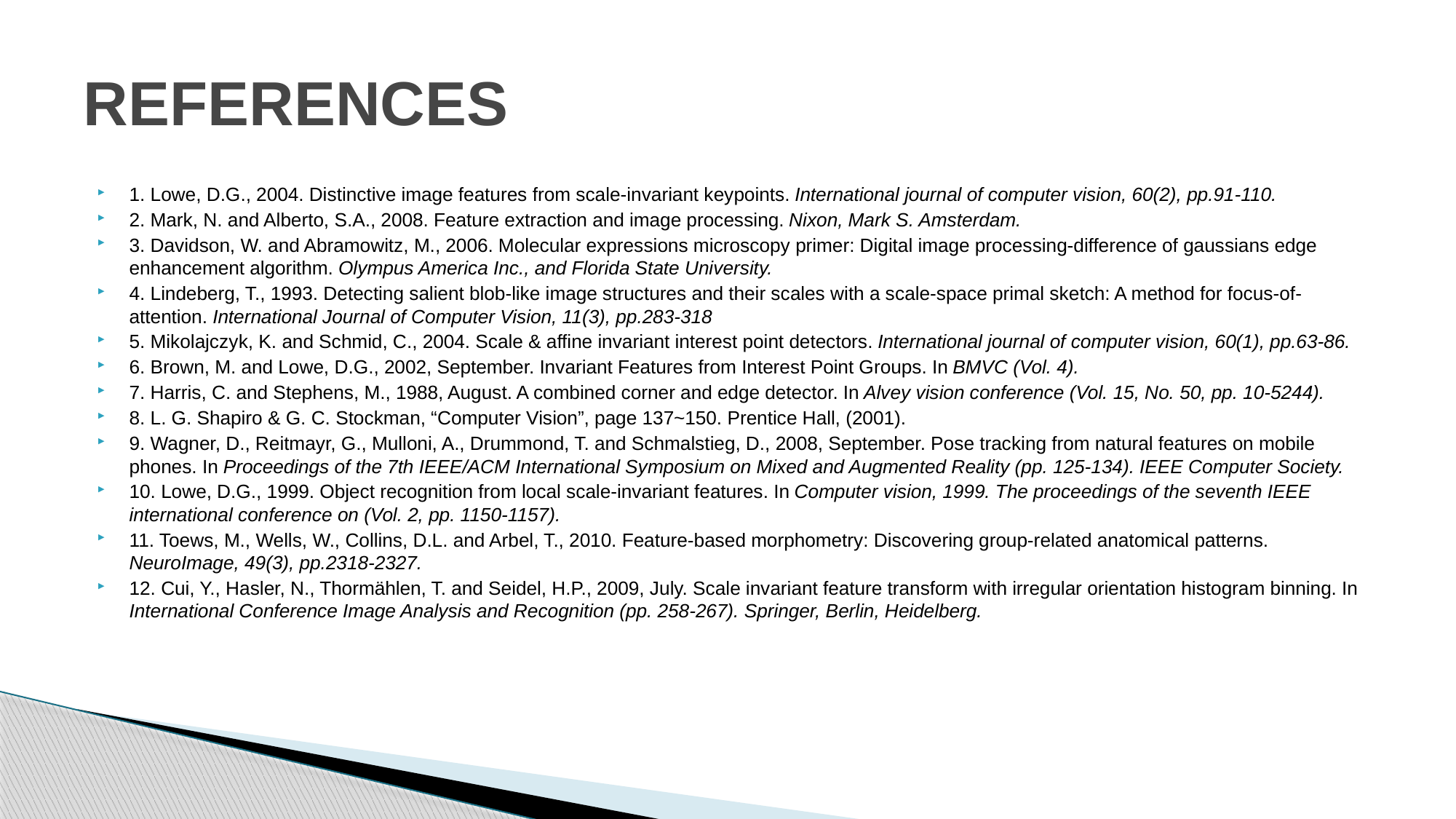

# REFERENCES
1. Lowe, D.G., 2004. Distinctive image features from scale-invariant keypoints. International journal of computer vision, 60(2), pp.91-110.
2. Mark, N. and Alberto, S.A., 2008. Feature extraction and image processing. Nixon, Mark S. Amsterdam.
3. Davidson, W. and Abramowitz, M., 2006. Molecular expressions microscopy primer: Digital image processing-difference of gaussians edge enhancement algorithm. Olympus America Inc., and Florida State University.
4. Lindeberg, T., 1993. Detecting salient blob-like image structures and their scales with a scale-space primal sketch: A method for focus-of-attention. International Journal of Computer Vision, 11(3), pp.283-318
5. Mikolajczyk, K. and Schmid, C., 2004. Scale & affine invariant interest point detectors. International journal of computer vision, 60(1), pp.63-86.
6. Brown, M. and Lowe, D.G., 2002, September. Invariant Features from Interest Point Groups. In BMVC (Vol. 4).
7. Harris, C. and Stephens, M., 1988, August. A combined corner and edge detector. In Alvey vision conference (Vol. 15, No. 50, pp. 10-5244).
8. L. G. Shapiro & G. C. Stockman, “Computer Vision”, page 137~150. Prentice Hall, (2001).
9. Wagner, D., Reitmayr, G., Mulloni, A., Drummond, T. and Schmalstieg, D., 2008, September. Pose tracking from natural features on mobile phones. In Proceedings of the 7th IEEE/ACM International Symposium on Mixed and Augmented Reality (pp. 125-134). IEEE Computer Society.
10. Lowe, D.G., 1999. Object recognition from local scale-invariant features. In Computer vision, 1999. The proceedings of the seventh IEEE international conference on (Vol. 2, pp. 1150-1157).
11. Toews, M., Wells, W., Collins, D.L. and Arbel, T., 2010. Feature-based morphometry: Discovering group-related anatomical patterns. NeuroImage, 49(3), pp.2318-2327.
12. Cui, Y., Hasler, N., Thormählen, T. and Seidel, H.P., 2009, July. Scale invariant feature transform with irregular orientation histogram binning. In International Conference Image Analysis and Recognition (pp. 258-267). Springer, Berlin, Heidelberg.